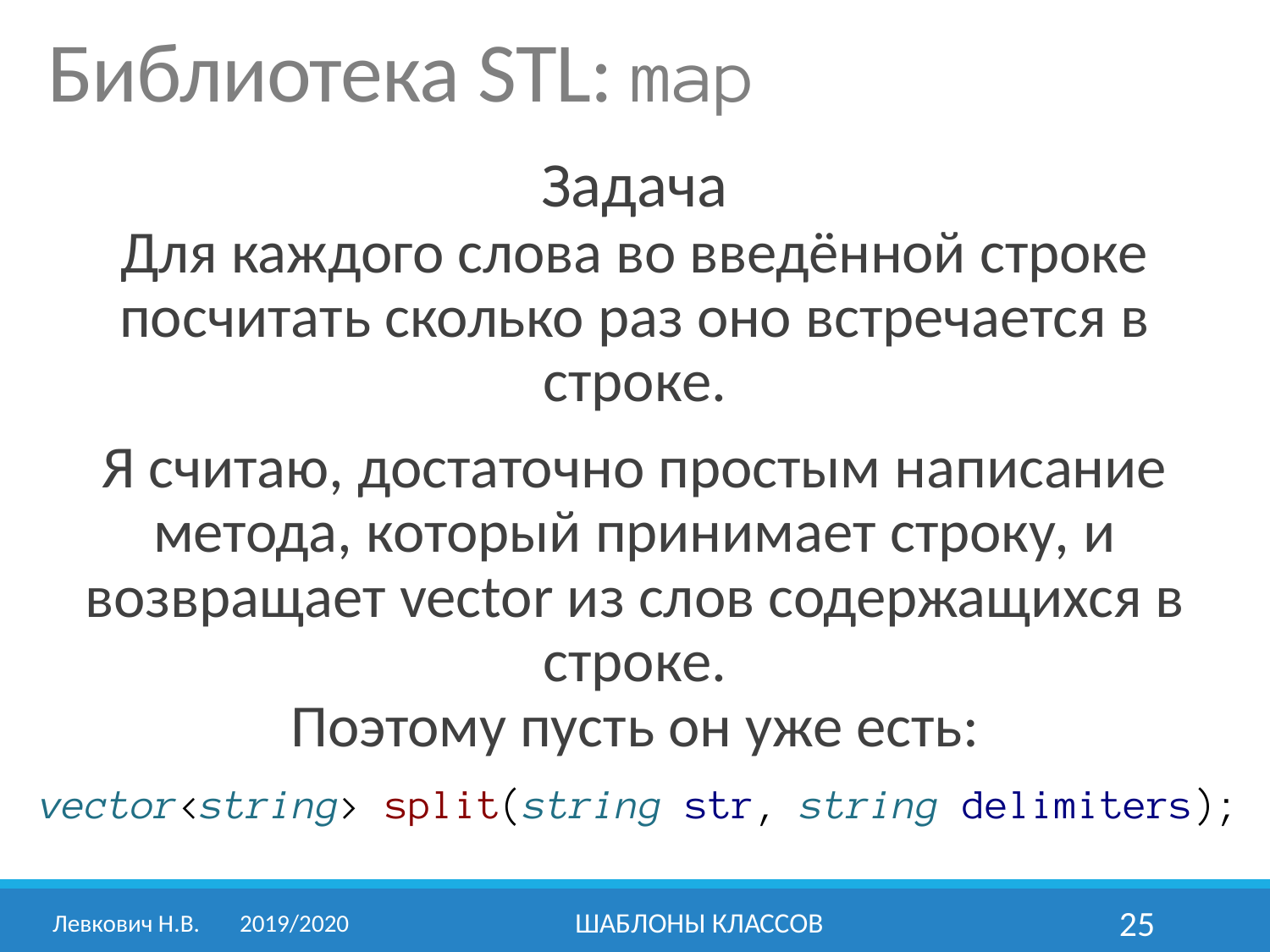

Библиотека STL: map
Задача
Для каждого слова во введённой строке посчитать сколько раз оно встречается в строке.
Я считаю, достаточно простым написание метода, который принимает строку, и возвращает vector из слов содержащихся в строке.
Поэтому пусть он уже есть:
vector<string> split(string str, string delimiters);
Левкович Н.В. 	2019/2020
Шаблоны классов
25